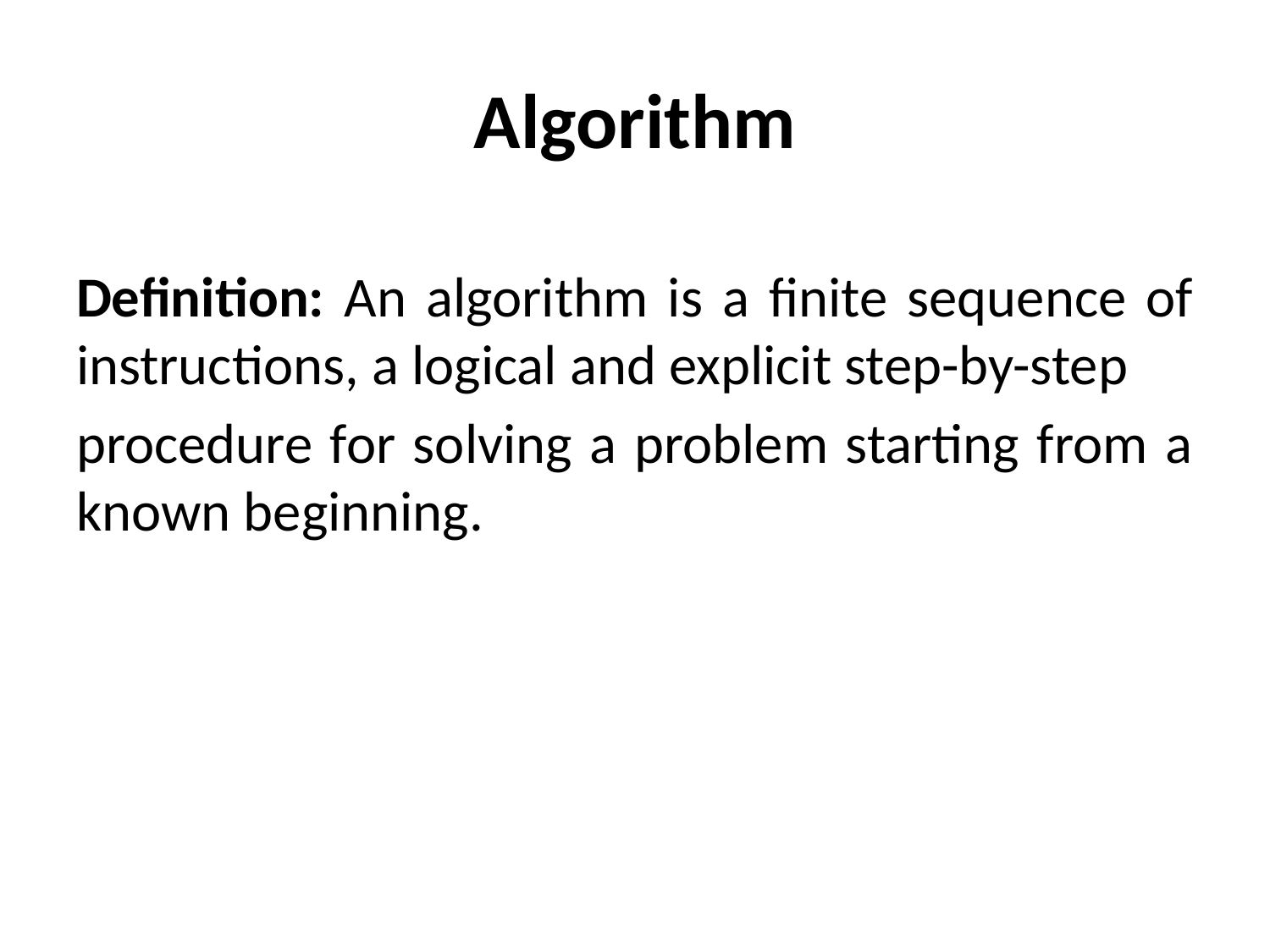

# Algorithm
Definition: An algorithm is a finite sequence of instructions, a logical and explicit step-by-step
procedure for solving a problem starting from a known beginning.